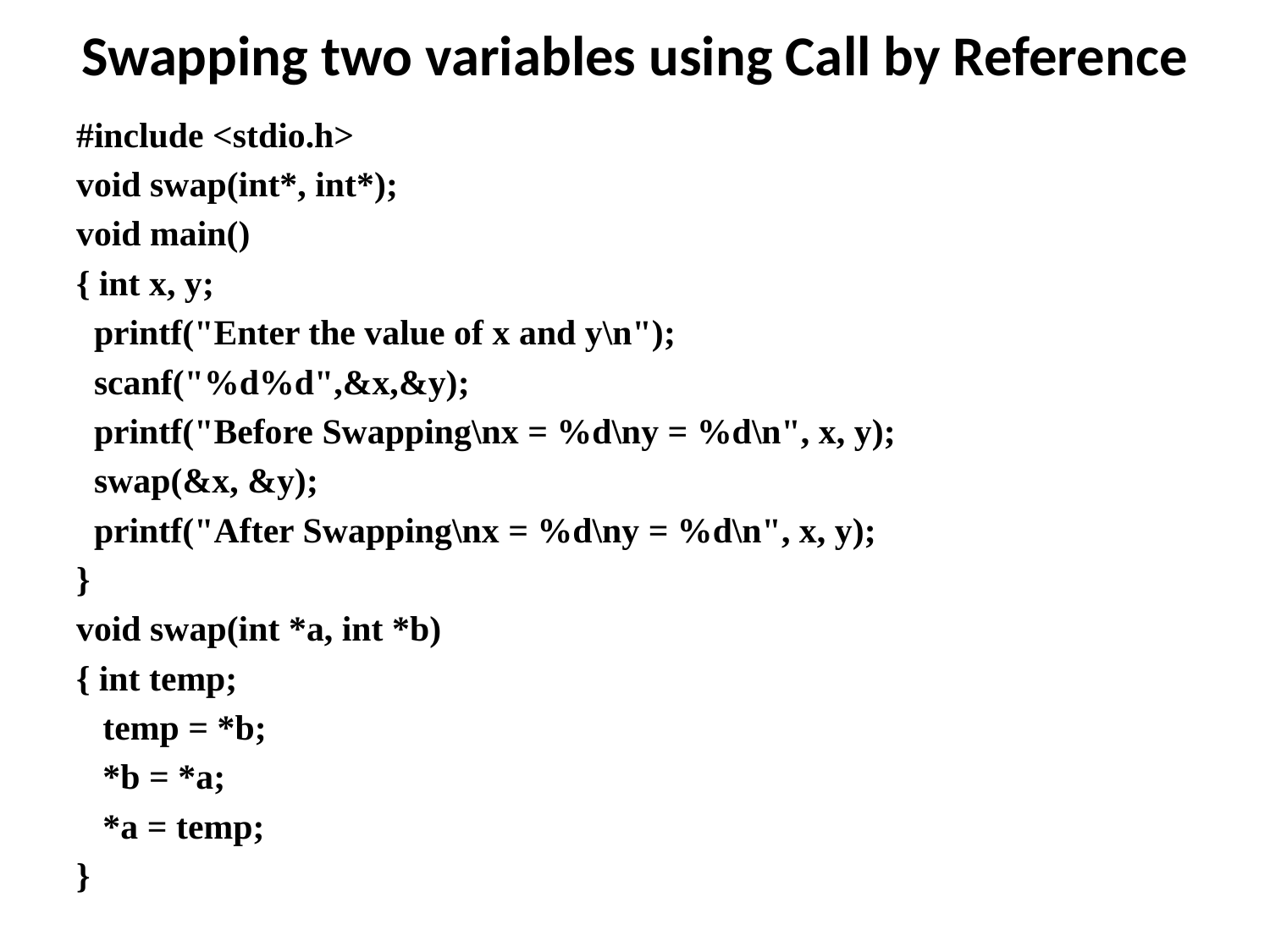

# Swapping two variables using Call by Reference
#include <stdio.h>
void swap(int*, int*);
void main()
{ int x, y;
  printf("Enter the value of x and y\n");
  scanf("%d%d",&x,&y);
  printf("Before Swapping\nx = %d\ny = %d\n", x, y);
  swap(&x, &y);
  printf("After Swapping\nx = %d\ny = %d\n", x, y);
}
void swap(int *a, int *b)
{ int temp;
   temp = *b;
   *b = *a;
   *a = temp;
}